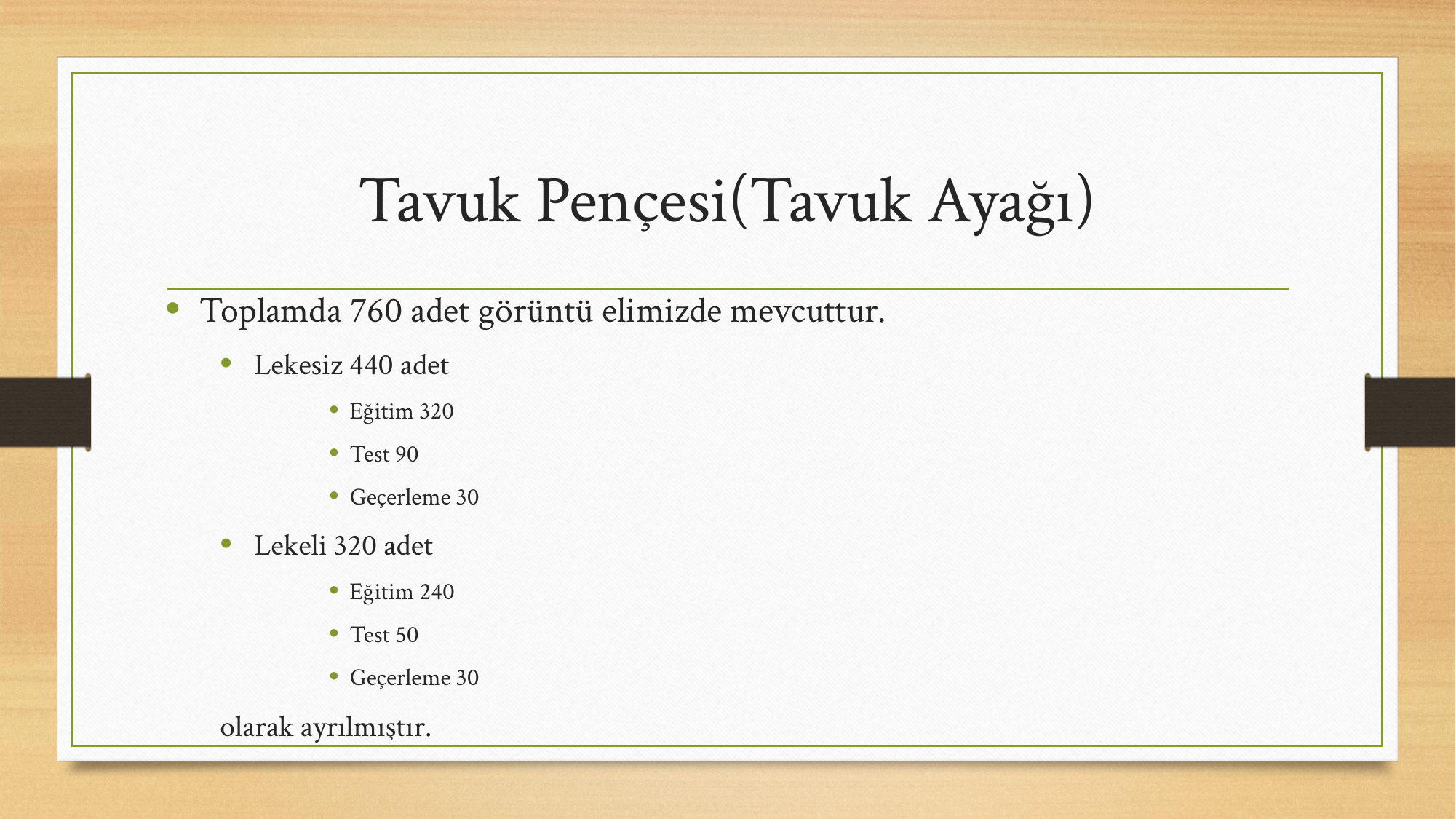

# Tavuk Pençesi(Tavuk Ayağı)
Toplamda 760 adet görüntü elimizde mevcuttur.
Lekesiz 440 adet
Eğitim 320
Test 90
Geçerleme 30
Lekeli 320 adet
Eğitim 240
Test 50
Geçerleme 30
olarak ayrılmıştır.